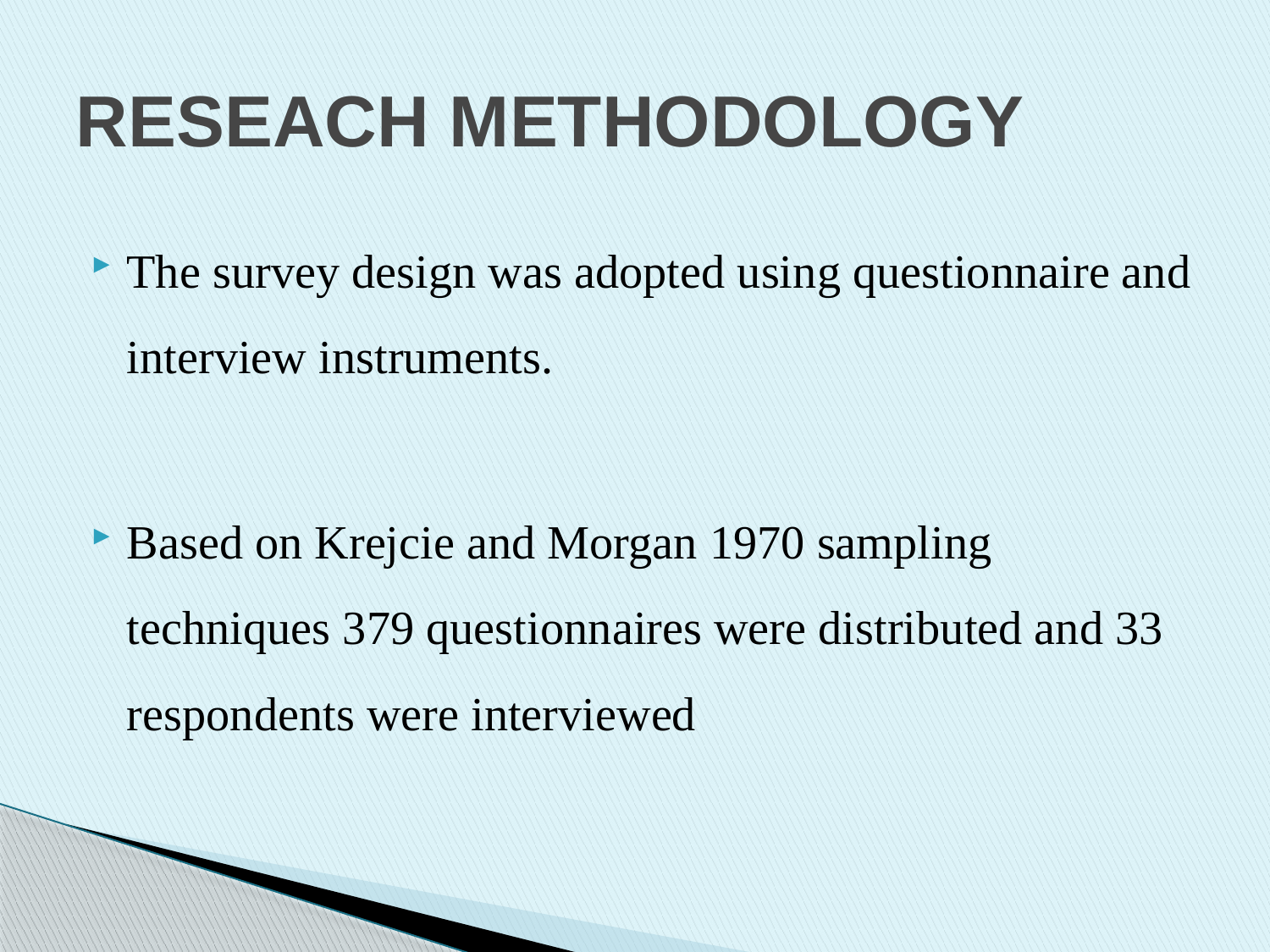

# RESEACH METHODOLOGY
The survey design was adopted using questionnaire and interview instruments.

Based on Krejcie and Morgan 1970 sampling techniques 379 questionnaires were distributed and 33 respondents were interviewed